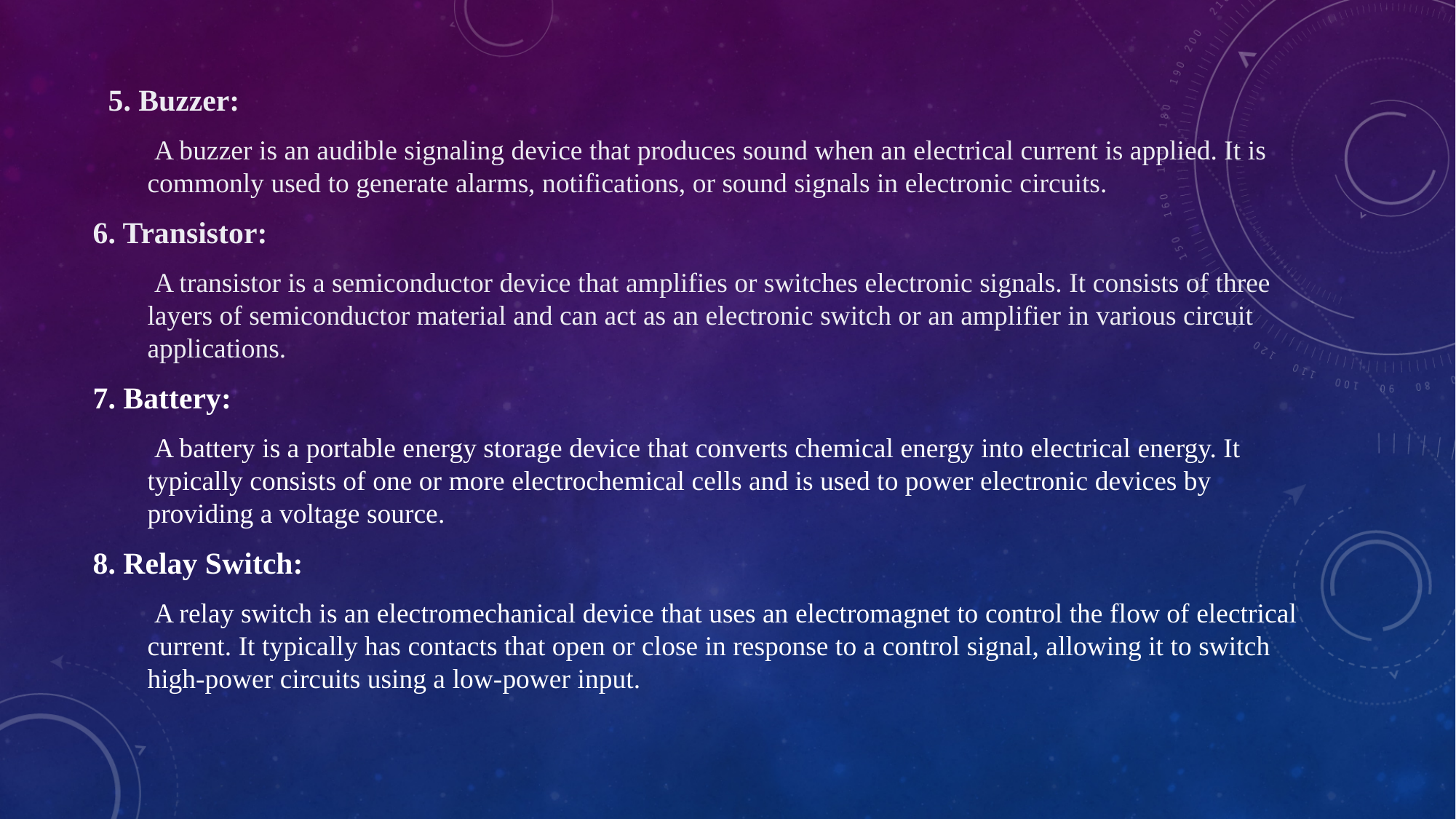

#
  5. Buzzer:
 A buzzer is an audible signaling device that produces sound when an electrical current is applied. It is commonly used to generate alarms, notifications, or sound signals in electronic circuits.
6. Transistor:
 A transistor is a semiconductor device that amplifies or switches electronic signals. It consists of three layers of semiconductor material and can act as an electronic switch or an amplifier in various circuit applications.
7. Battery:
 A battery is a portable energy storage device that converts chemical energy into electrical energy. It typically consists of one or more electrochemical cells and is used to power electronic devices by providing a voltage source.
8. Relay Switch:
 A relay switch is an electromechanical device that uses an electromagnet to control the flow of electrical current. It typically has contacts that open or close in response to a control signal, allowing it to switch high-power circuits using a low-power input.